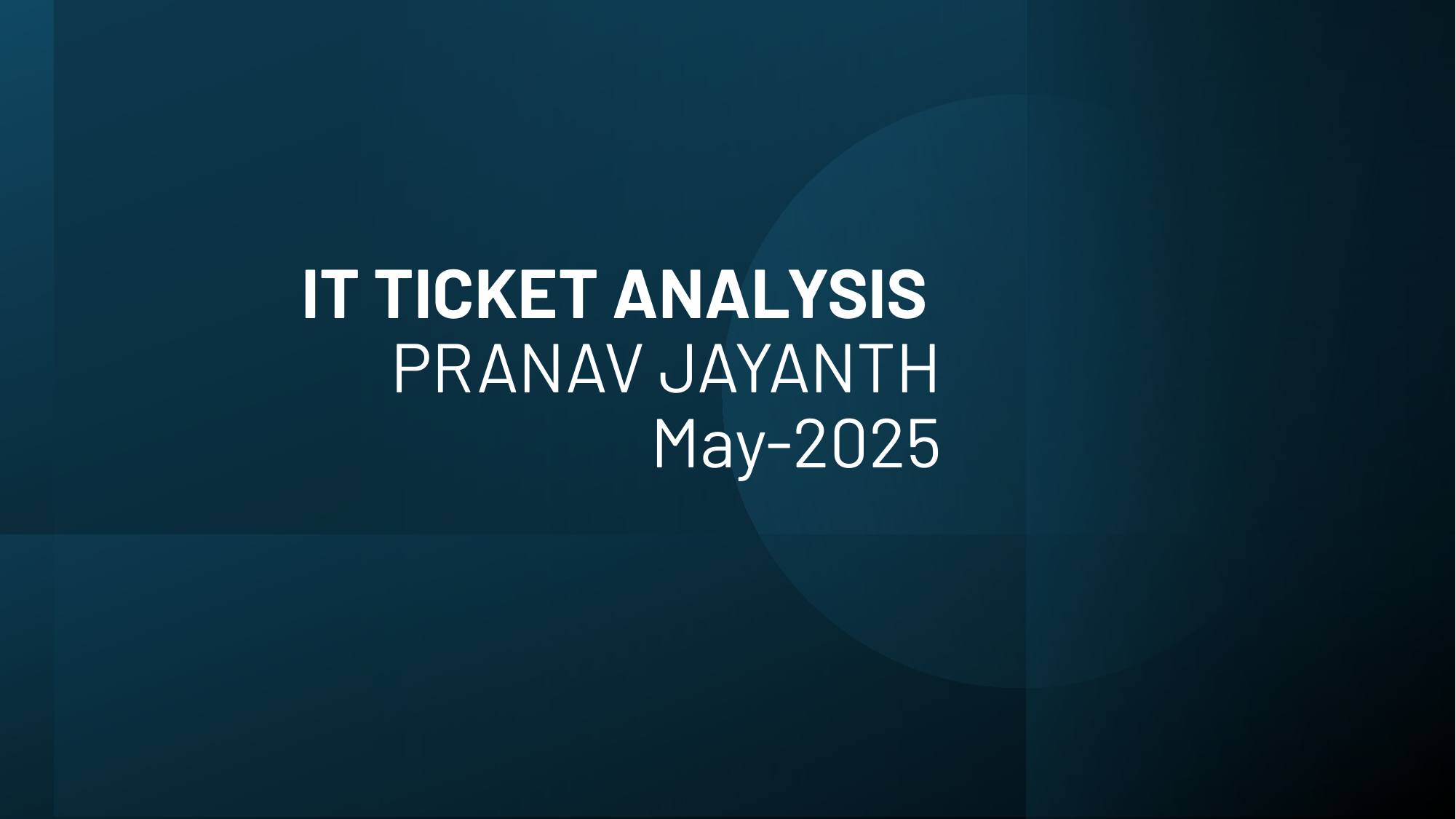

# IT TICKET ANALYSIS
               PRANAV JAYANTH
                May-2025